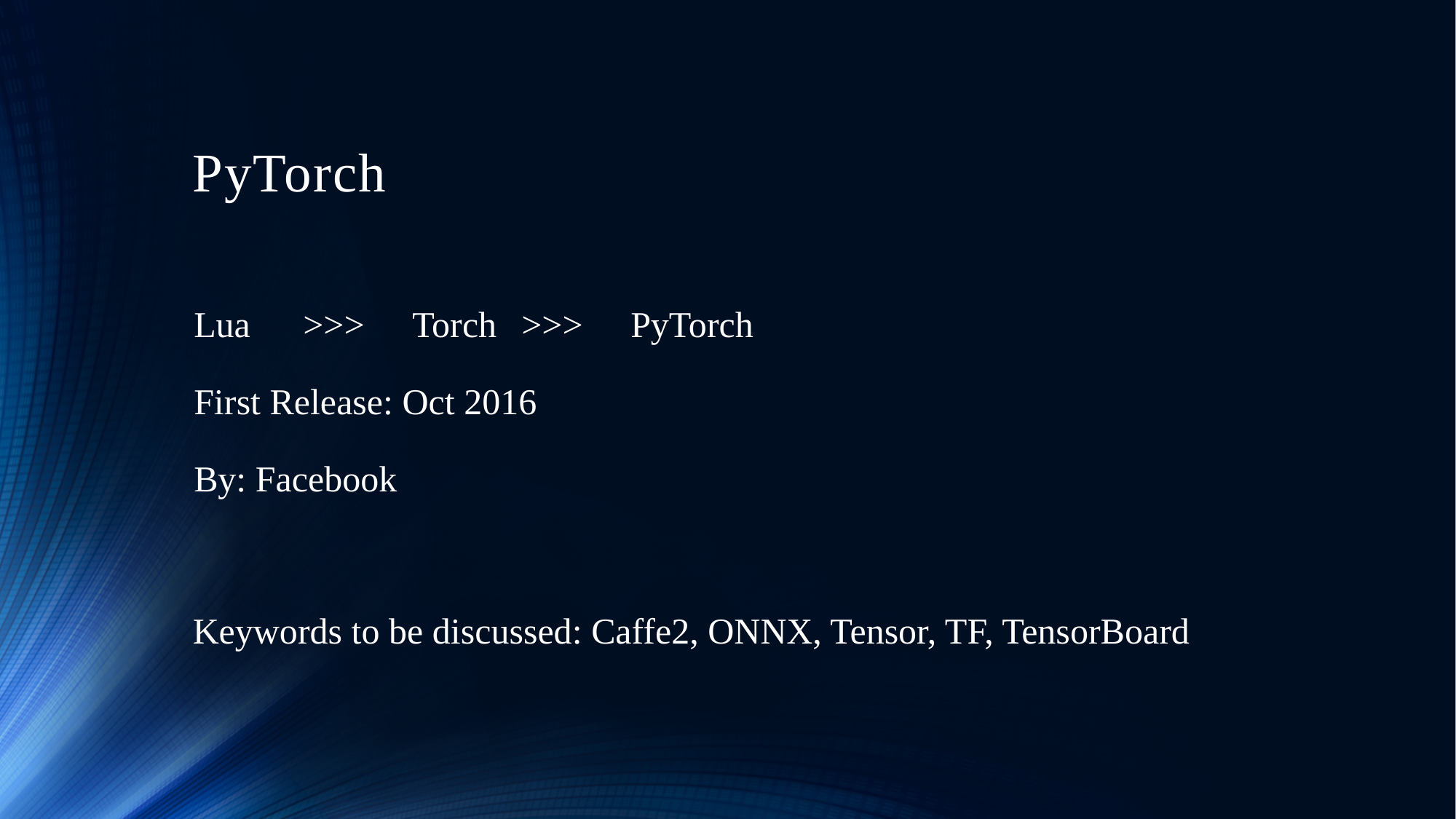

# PyTorch
Lua	>>>	Torch	>>>	PyTorch
First Release: Oct 2016
By: Facebook
Keywords to be discussed: Caffe2, ONNX, Tensor, TF, TensorBoard